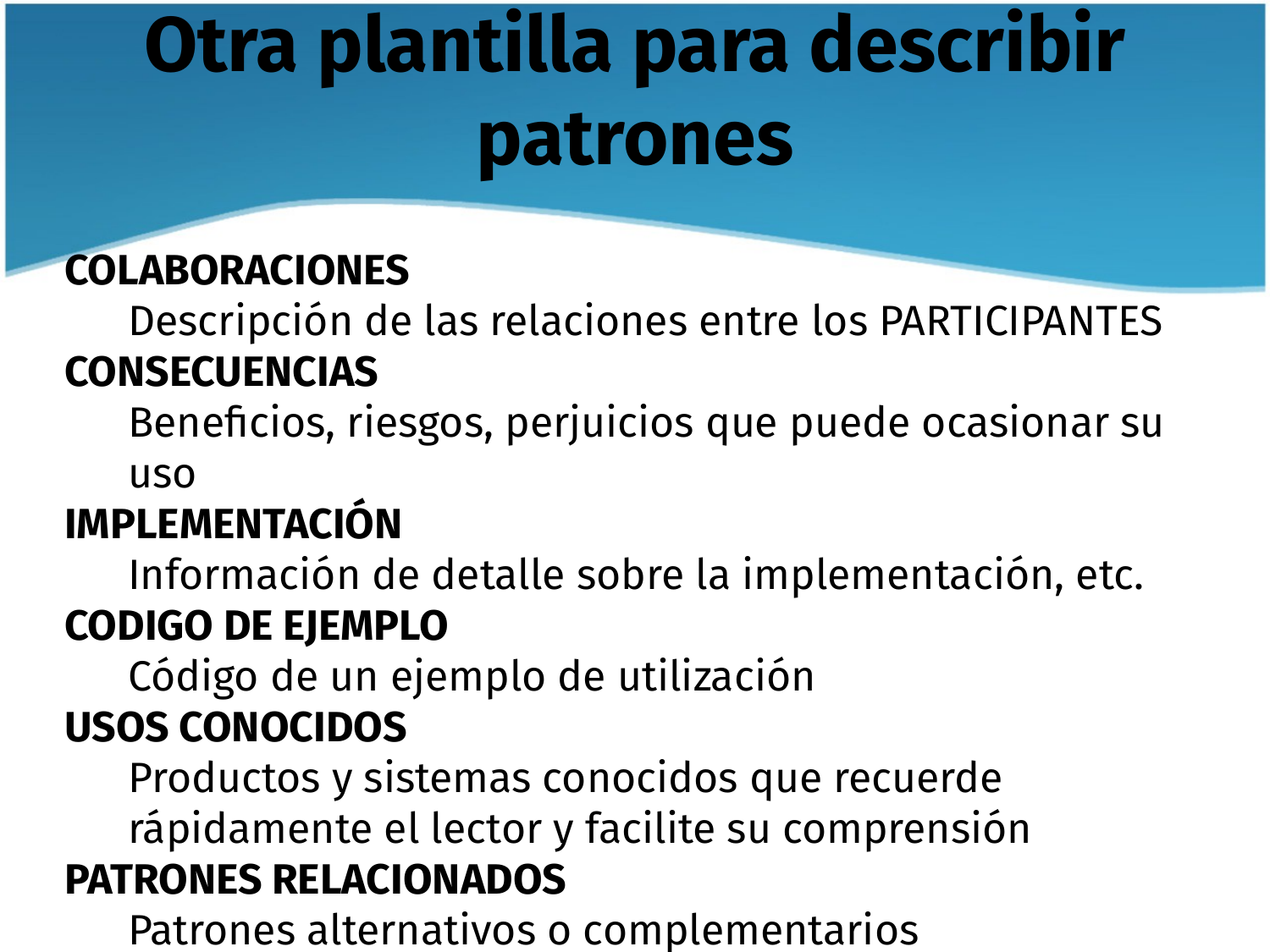

# Otra plantilla para describir patrones
COLABORACIONES
Descripción de las relaciones entre los PARTICIPANTES
CONSECUENCIAS
Beneficios, riesgos, perjuicios que puede ocasionar su uso
IMPLEMENTACIÓN
Información de detalle sobre la implementación, etc.
CODIGO DE EJEMPLO
Código de un ejemplo de utilización
USOS CONOCIDOS
Productos y sistemas conocidos que recuerde rápidamente el lector y facilite su comprensión
PATRONES RELACIONADOS
Patrones alternativos o complementarios